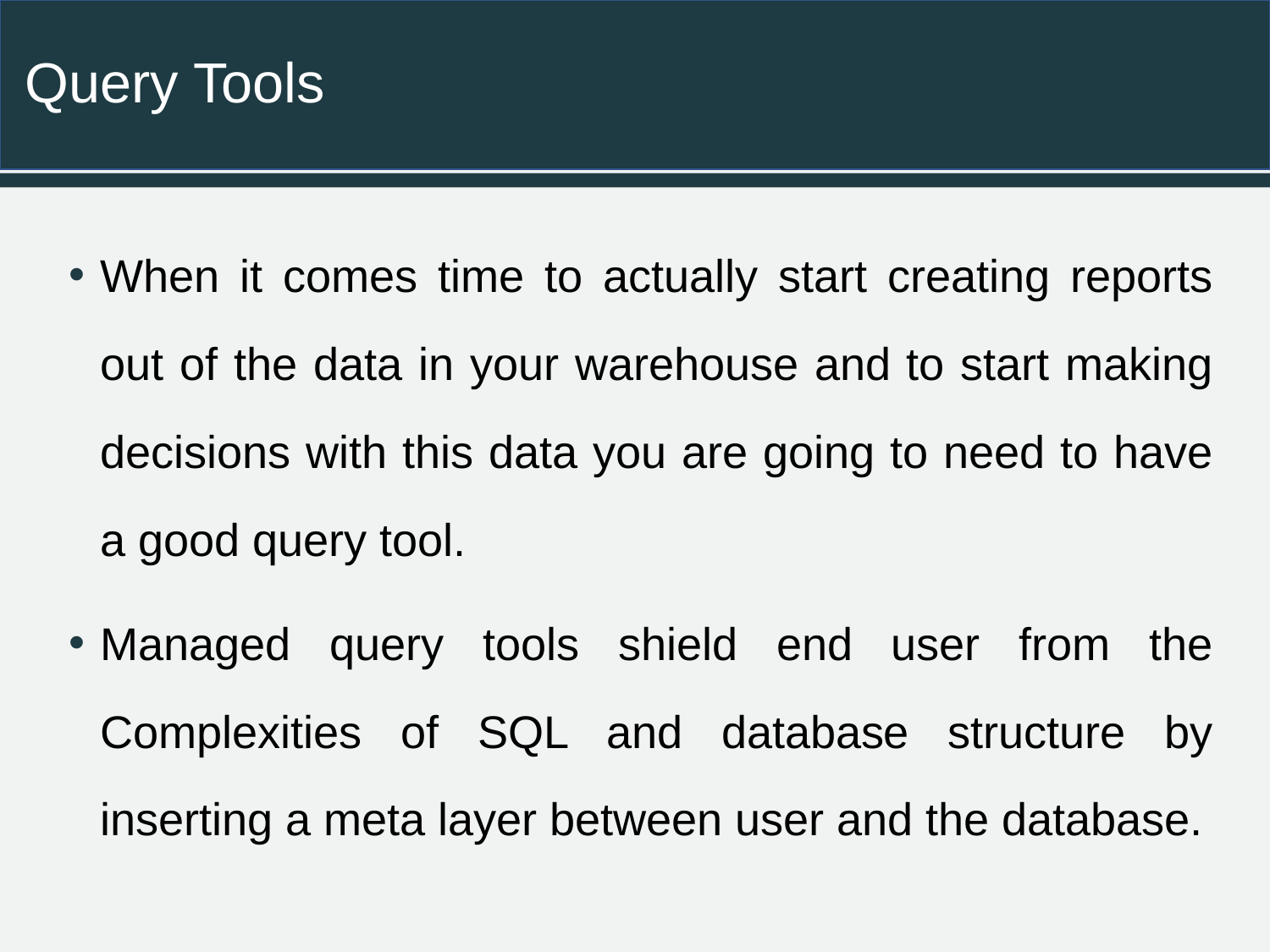

# Query Tools
When it comes time to actually start creating reports out of the data in your warehouse and to start making decisions with this data you are going to need to have a good query tool.
Managed query tools shield end user from the Complexities of SQL and database structure by inserting a meta layer between user and the database.